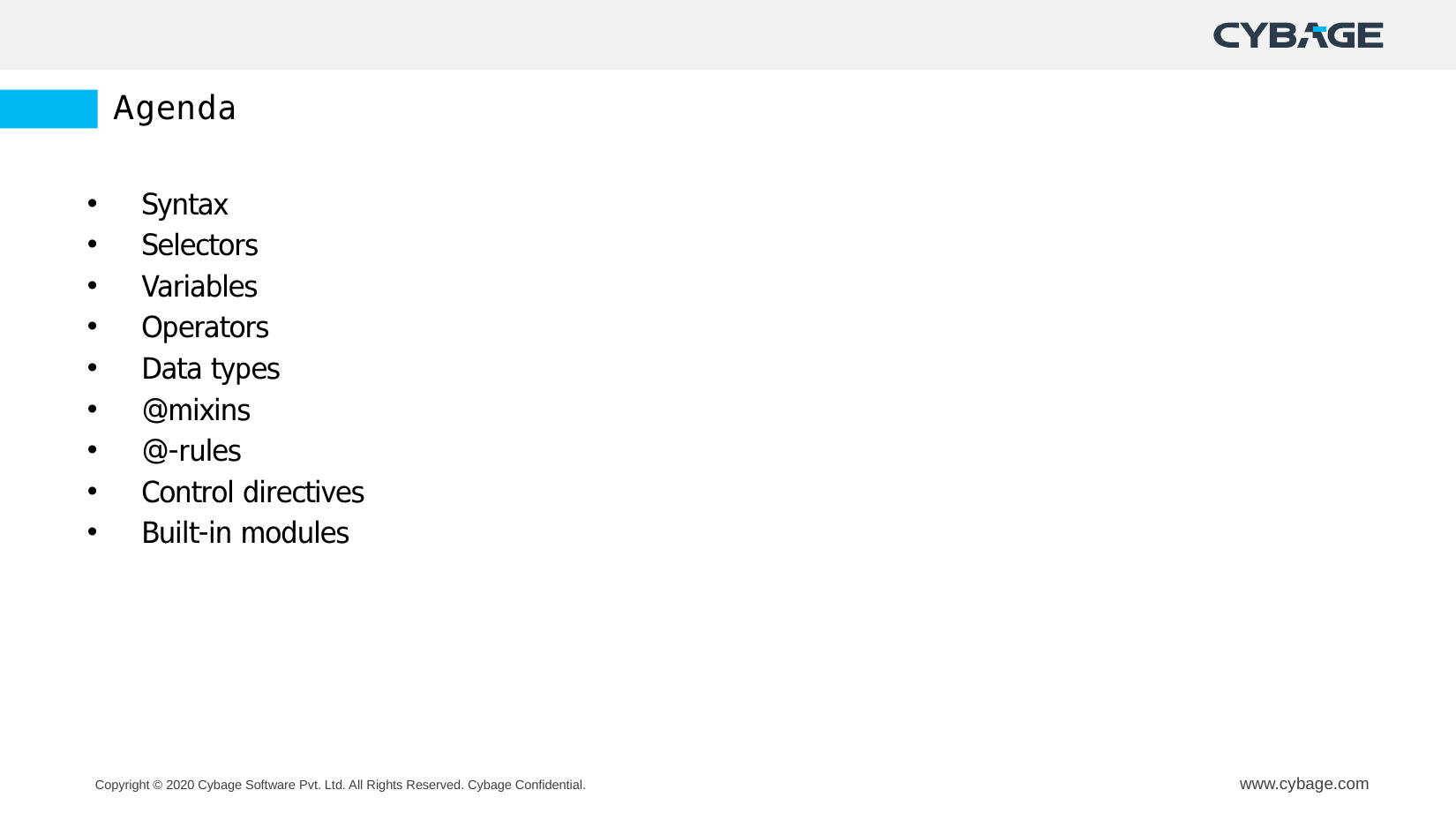

# Agenda
Syntax
Selectors
Variables
Operators
Data types
@mixins
@-rules
Control directives
Built-in modules